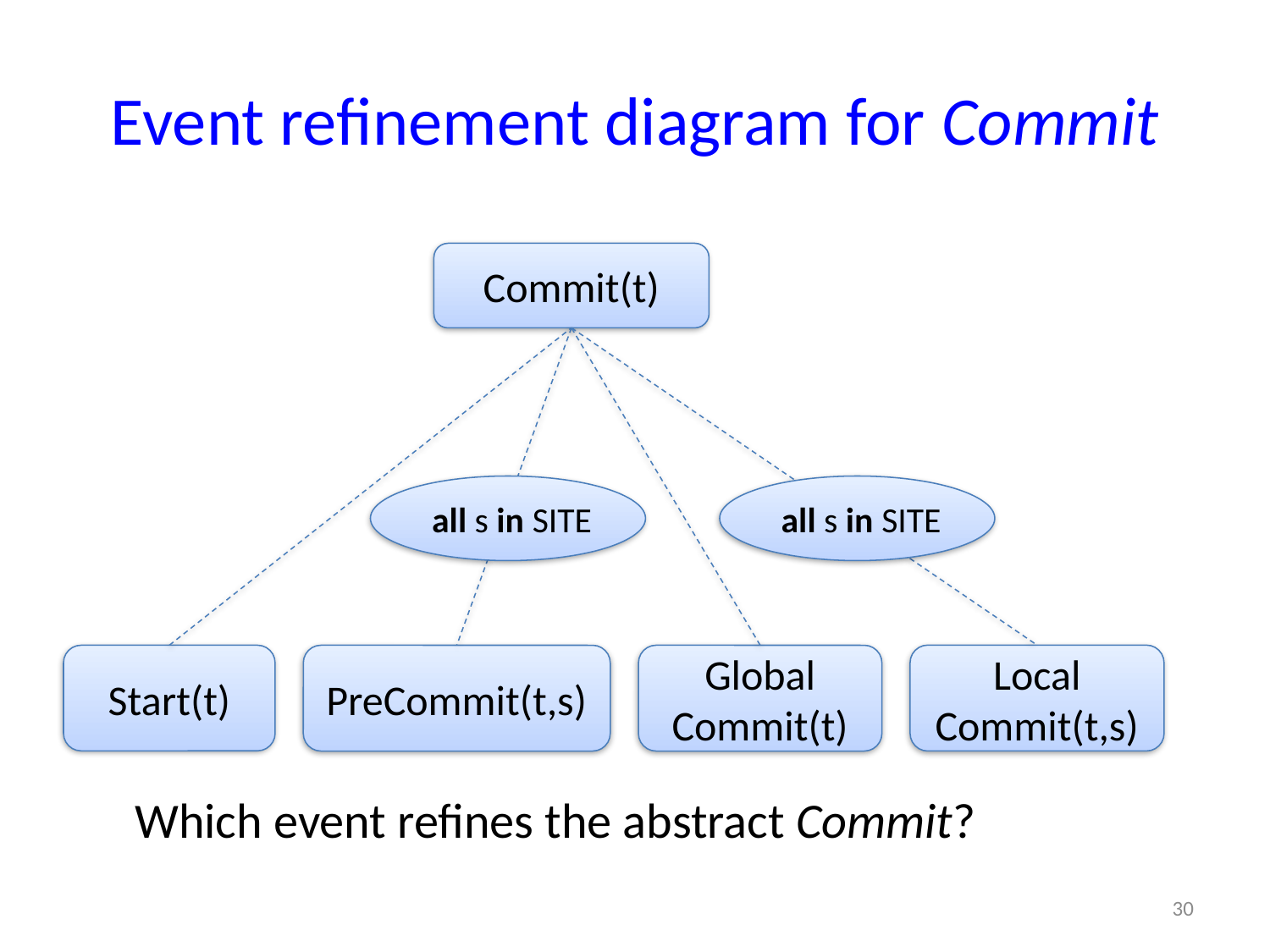

# Event refinement diagram for Commit

Commit(t)
 all s in SITE
 all s in SITE
Local Commit(t,s)
Start(t)
PreCommit(t,s)
Global Commit(t)
Which event refines the abstract Commit?
30